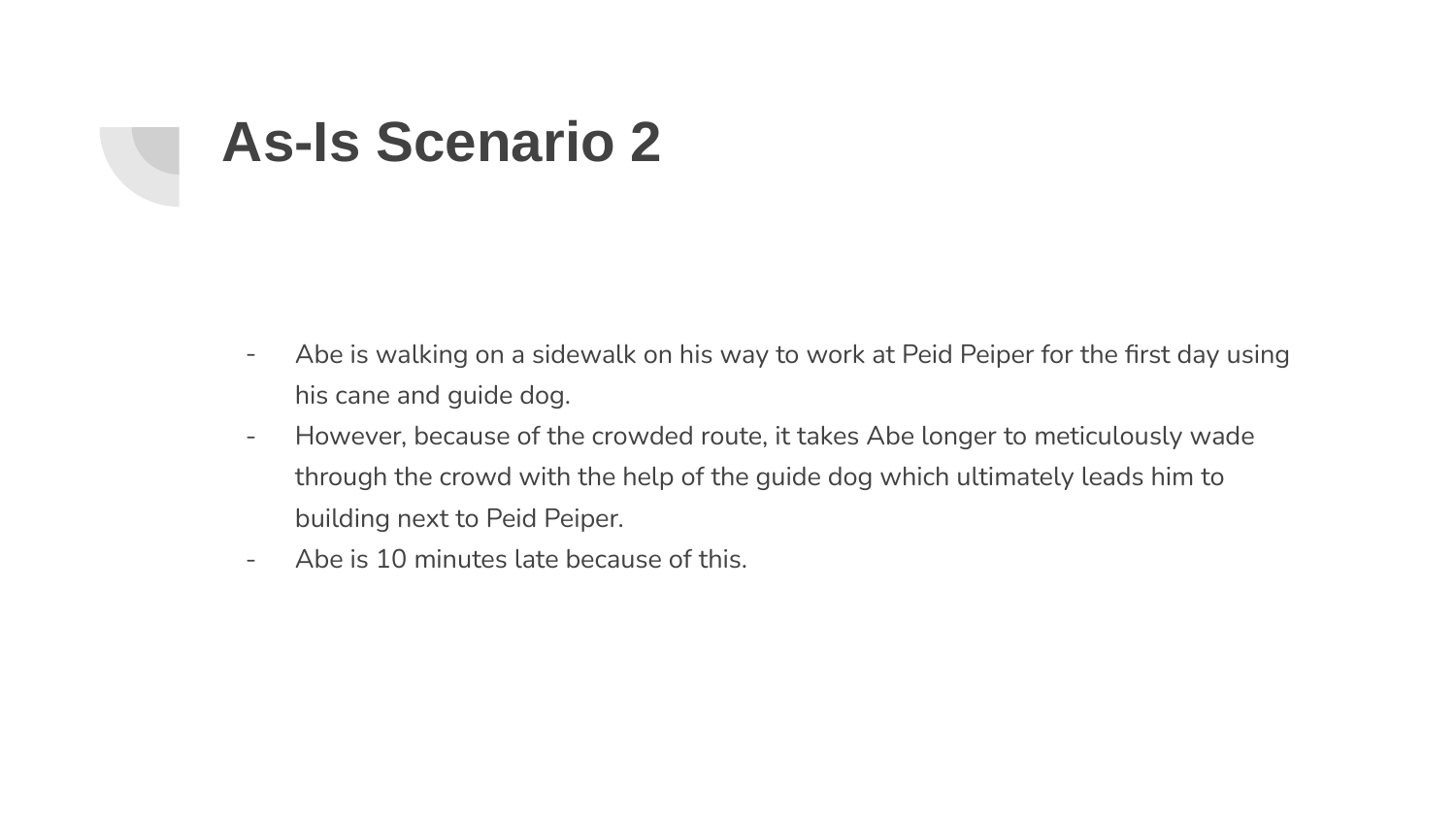

# As-Is Scenario 2

Abe is walking on a sidewalk on his way to work at Peid Peiper for the first day using his cane and guide dog.
However, because of the crowded route, it takes Abe longer to meticulously wade through the crowd with the help of the guide dog which ultimately leads him to building next to Peid Peiper.
Abe is 10 minutes late because of this.